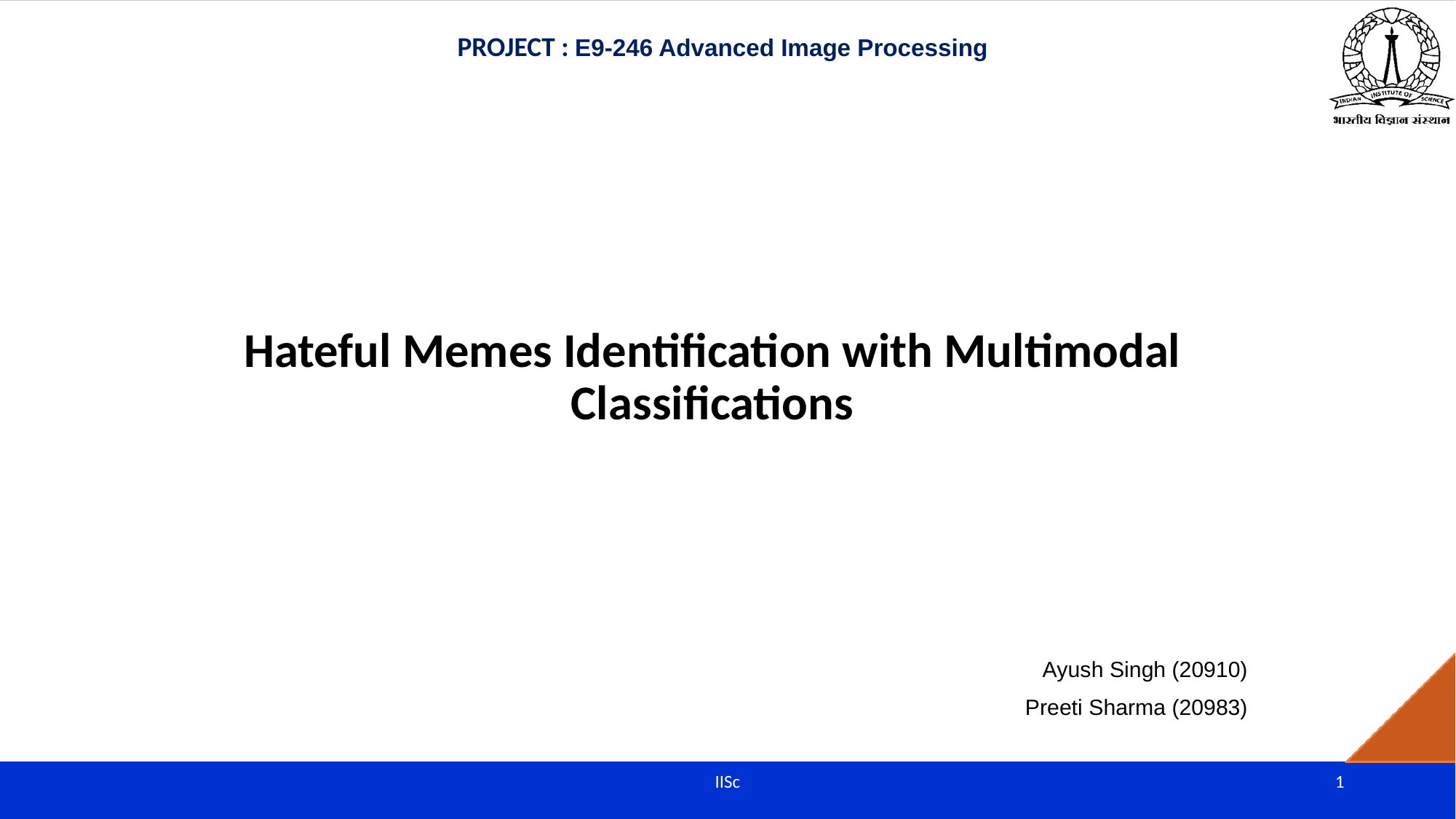

Project : e9-246 Advanced Image Processing

Hateful Memes Identification with Multimodal
Classifications

Ayush Singh (20910)
Preeti Sharma (20983)

IISc
1